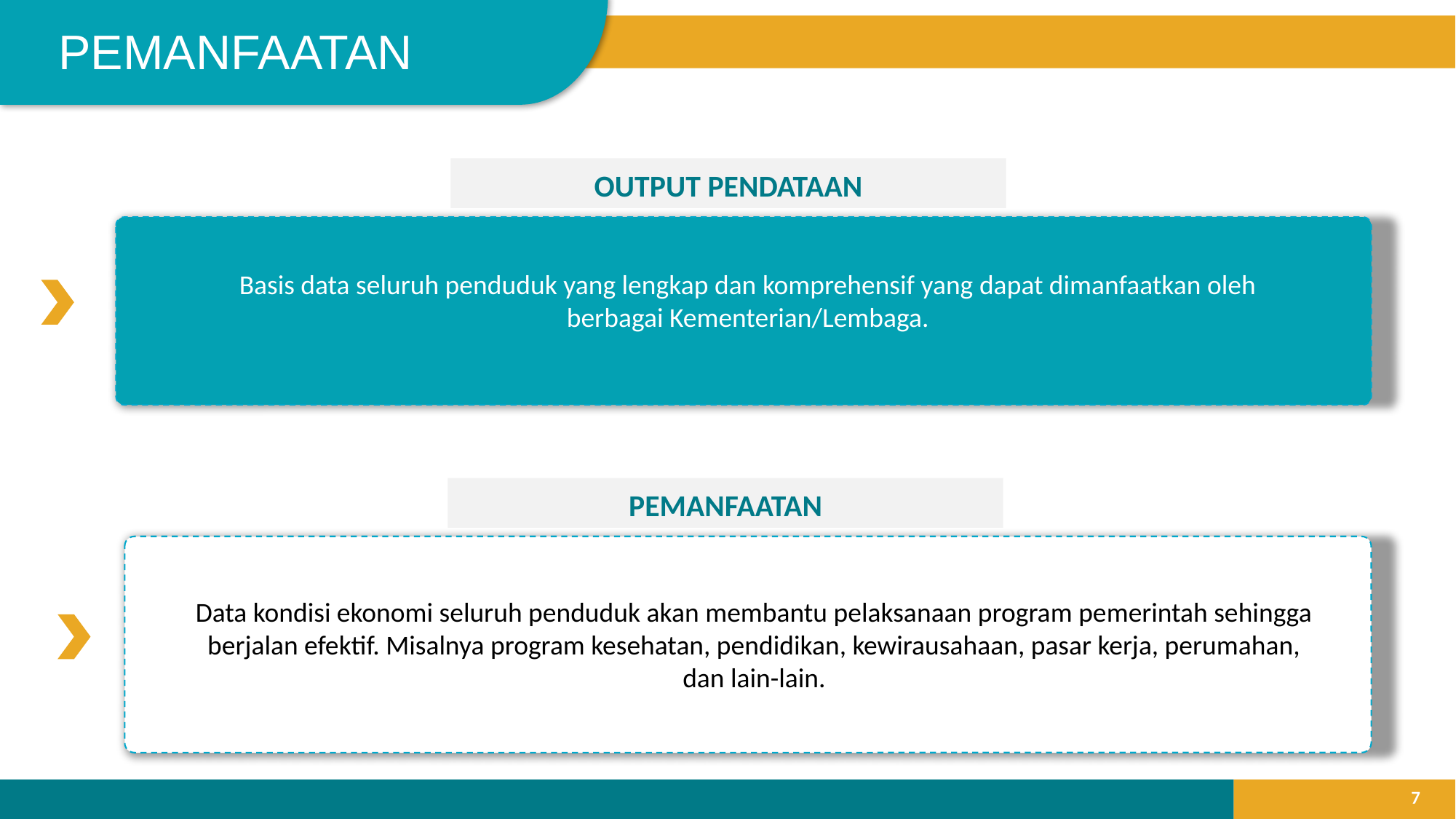

PEMANFAATAN

OUTPUT PENDATAAN

Basis data seluruh penduduk yang lengkap dan komprehensif yang dapat dimanfaatkan oleh berbagai Kementerian/Lembaga.

PEMANFAATAN

Data kondisi ekonomi seluruh penduduk akan membantu pelaksanaan program pemerintah sehingga berjalan efektif. Misalnya program kesehatan, pendidikan, kewirausahaan, pasar kerja, perumahan, dan lain-lain.

7